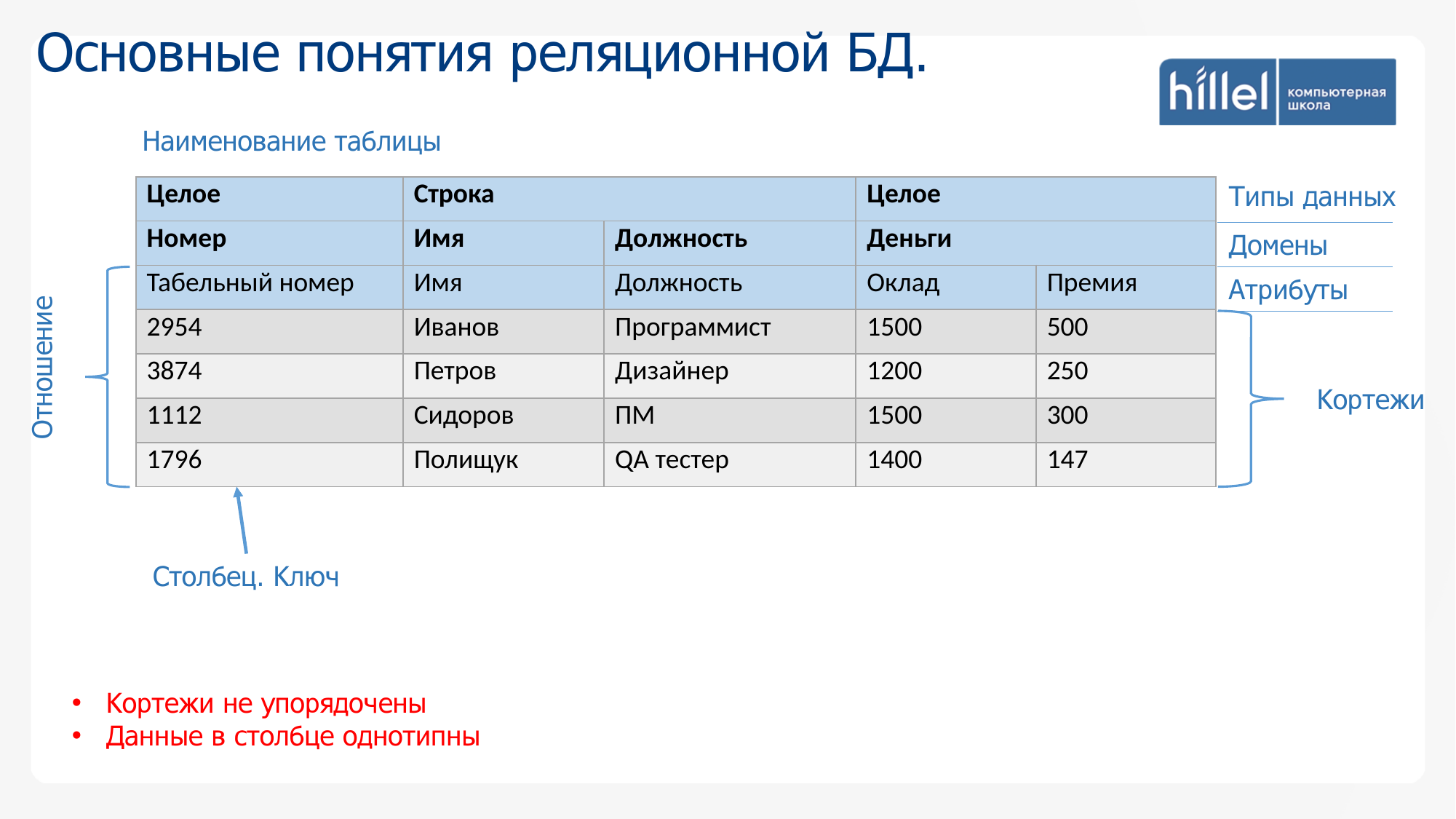

Основные понятия реляционной БД.
Наименование таблицы
Типы данных
| Целое | Строка |  | Целое |  |
| --- | --- | --- | --- | --- |
| Номер | Имя | Должность | Деньги |  |
| Табельный номер | Имя | Должность | Оклад | Премия |
| 2954 | Иванов | Программист | 1500 | 500 |
| 3874 | Петров | Дизайнер | 1200 | 250 |
| 1112 | Сидоров | ПМ | 1500 | 300 |
| 1796 | Полищук | QA тестер | 1400 | 147 |
Домены

Атрибуты
Отношение

Кортежи
Столбец. Ключ
Кортежи не упорядочены
Данные в столбце однотипны